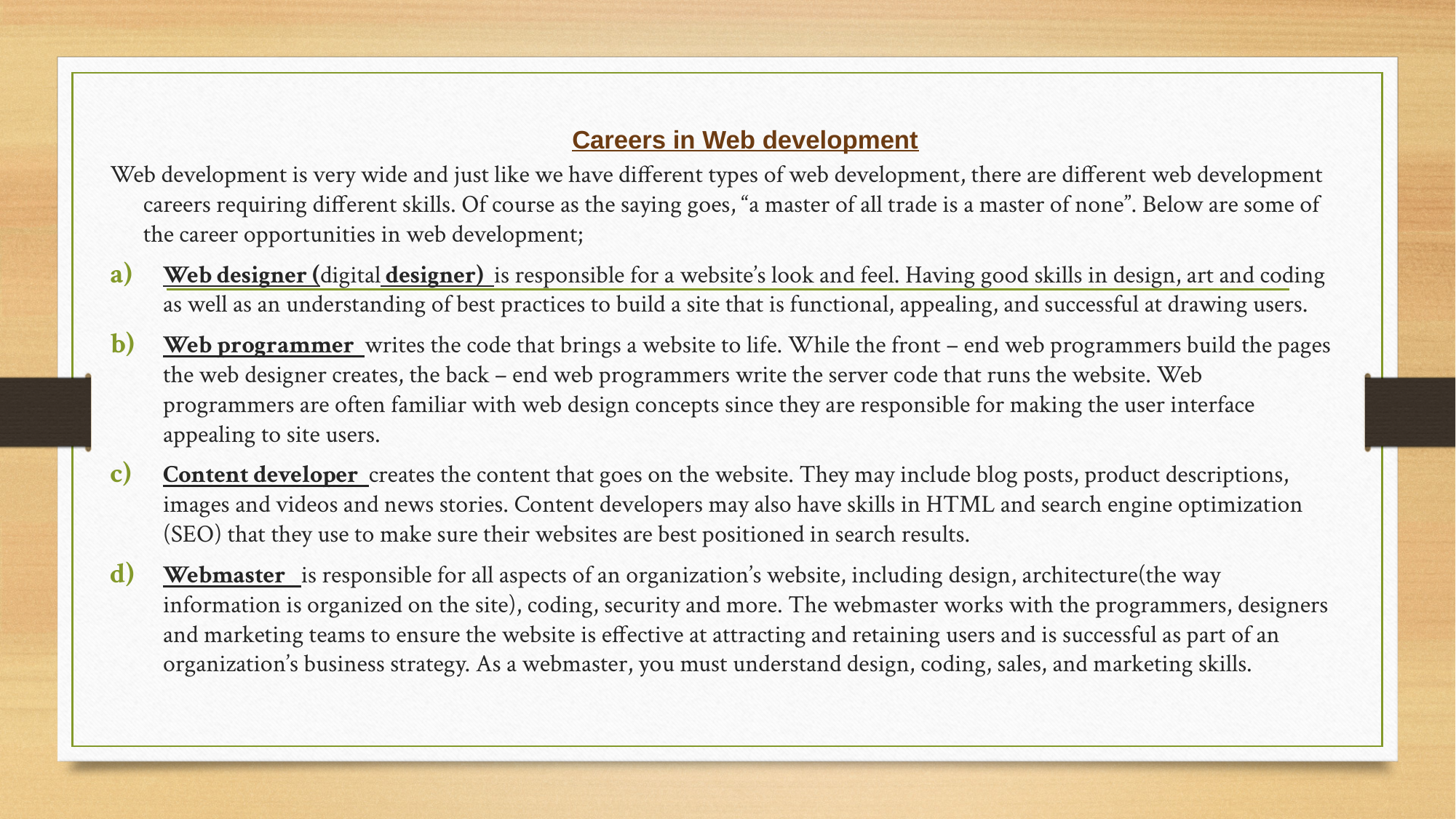

# Careers in Web development
Web development is very wide and just like we have different types of web development, there are different web development careers requiring different skills. Of course as the saying goes, “a master of all trade is a master of none”. Below are some of the career opportunities in web development;
Web designer (digital designer)  is responsible for a website’s look and feel. Having good skills in design, art and coding as well as an understanding of best practices to build a site that is functional, appealing, and successful at drawing users.
Web programmer  writes the code that brings a website to life. While the front – end web programmers build the pages the web designer creates, the back – end web programmers write the server code that runs the website. Web programmers are often familiar with web design concepts since they are responsible for making the user interface appealing to site users.
Content developer  creates the content that goes on the website. They may include blog posts, product descriptions, images and videos and news stories. Content developers may also have skills in HTML and search engine optimization (SEO) that they use to make sure their websites are best positioned in search results.
Webmaster   is responsible for all aspects of an organization’s website, including design, architecture(the way information is organized on the site), coding, security and more. The webmaster works with the programmers, designers and marketing teams to ensure the website is effective at attracting and retaining users and is successful as part of an organization’s business strategy. As a webmaster, you must understand design, coding, sales, and marketing skills.